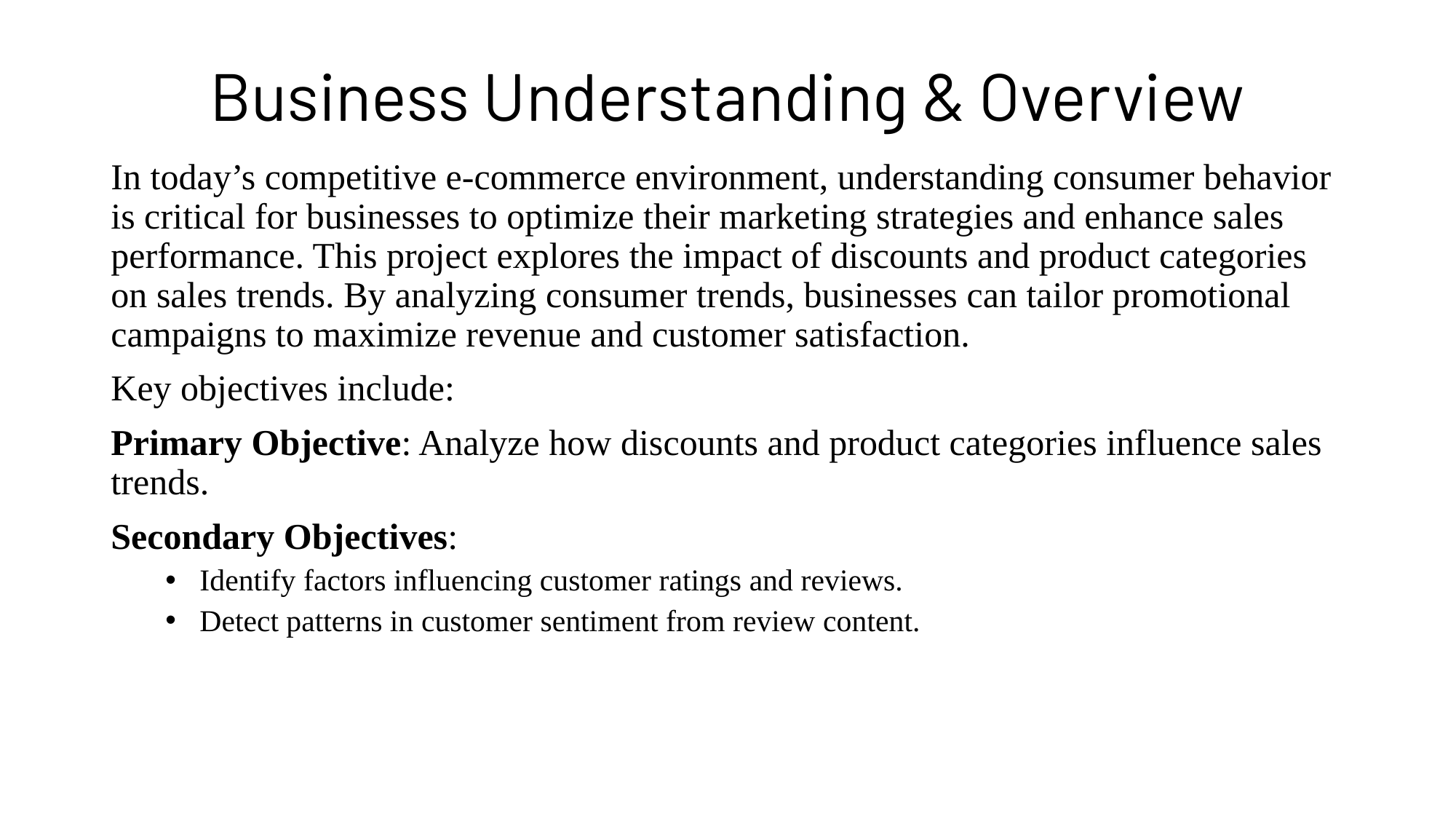

# Business Understanding & Overview
In today’s competitive e-commerce environment, understanding consumer behavior is critical for businesses to optimize their marketing strategies and enhance sales performance. This project explores the impact of discounts and product categories on sales trends. By analyzing consumer trends, businesses can tailor promotional campaigns to maximize revenue and customer satisfaction.
Key objectives include:
Primary Objective: Analyze how discounts and product categories influence sales trends.
Secondary Objectives:
Identify factors influencing customer ratings and reviews.
Detect patterns in customer sentiment from review content.